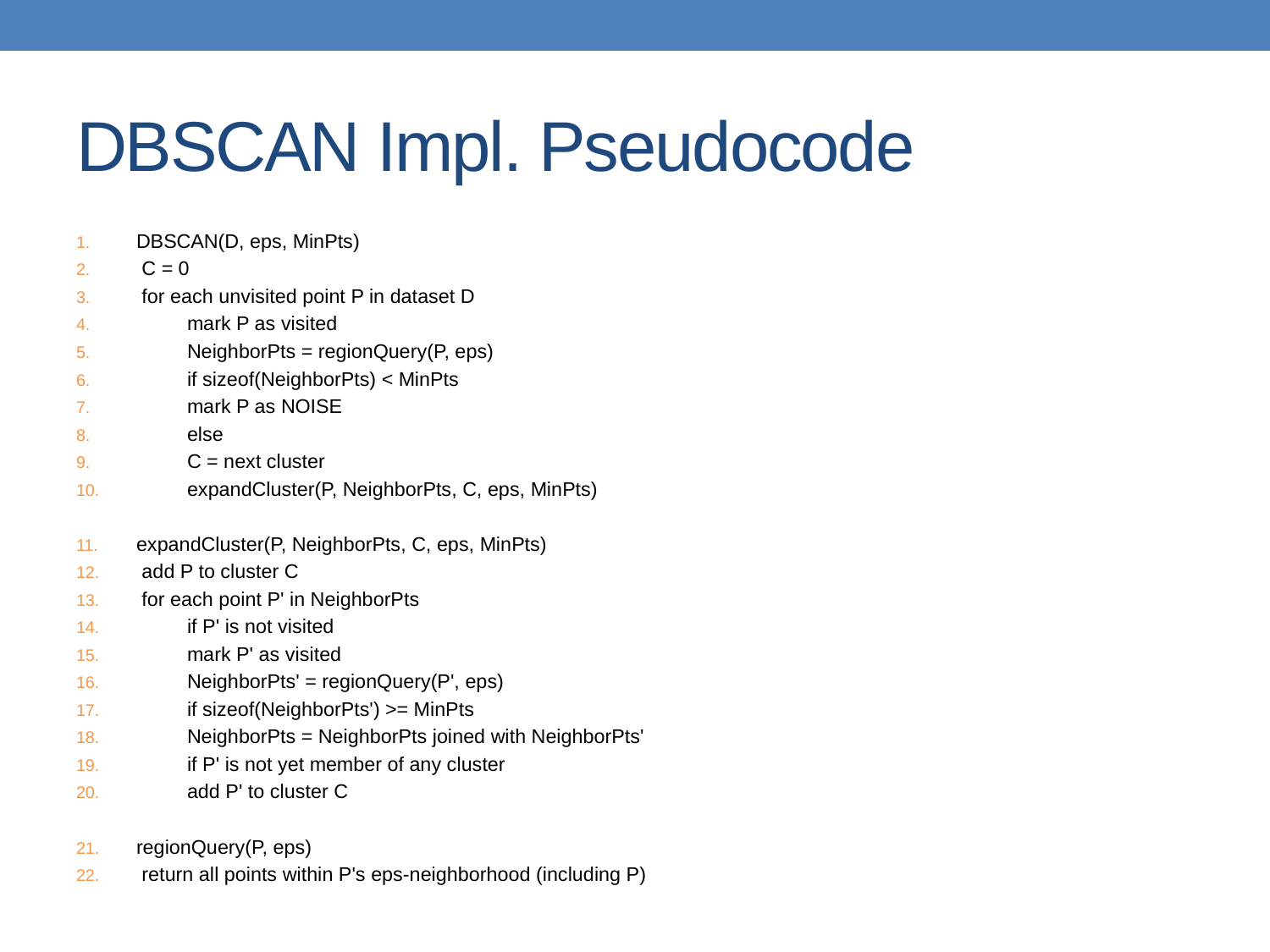

# DBSCAN Impl. Pseudocode
DBSCAN(D, eps, MinPts)
 C = 0
 for each unvisited point P in dataset D
	mark P as visited
	NeighborPts = regionQuery(P, eps)
	if sizeof(NeighborPts) < MinPts
		mark P as NOISE
	else
		C = next cluster
		expandCluster(P, NeighborPts, C, eps, MinPts)

expandCluster(P, NeighborPts, C, eps, MinPts)
 add P to cluster C
 for each point P' in NeighborPts
	if P' is not visited
		mark P' as visited
		NeighborPts' = regionQuery(P', eps)
		if sizeof(NeighborPts') >= MinPts
			NeighborPts = NeighborPts joined with NeighborPts'
	if P' is not yet member of any cluster
		add P' to cluster C

regionQuery(P, eps)
 return all points within P's eps-neighborhood (including P)